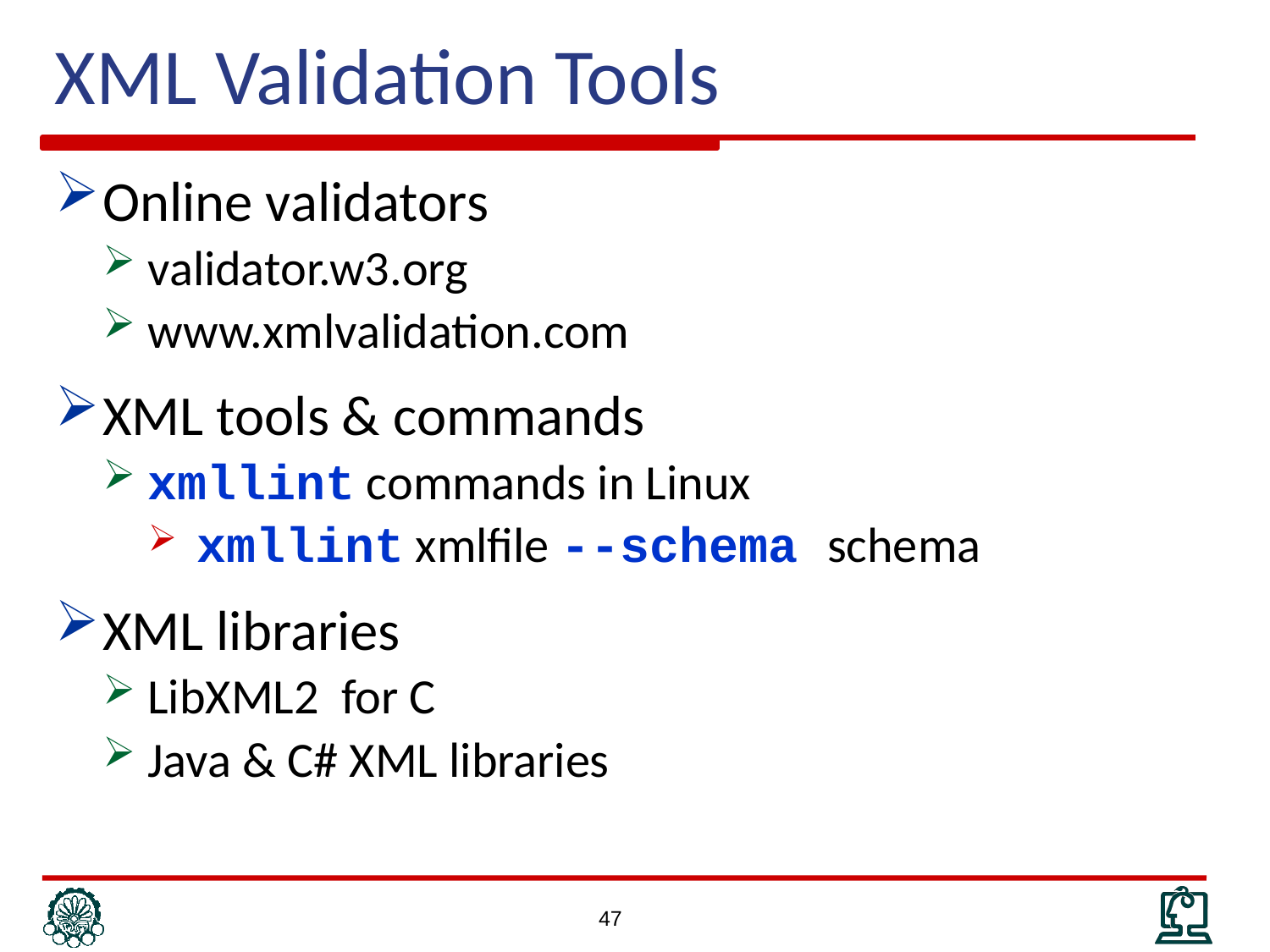

XML Validation Tools
Online validators
validator.w3.org
www.xmlvalidation.com
XML tools & commands
xmllint commands in Linux
xmllint xmlfile --schema schema
XML libraries
LibXML2  for C
Java & C# XML libraries

47